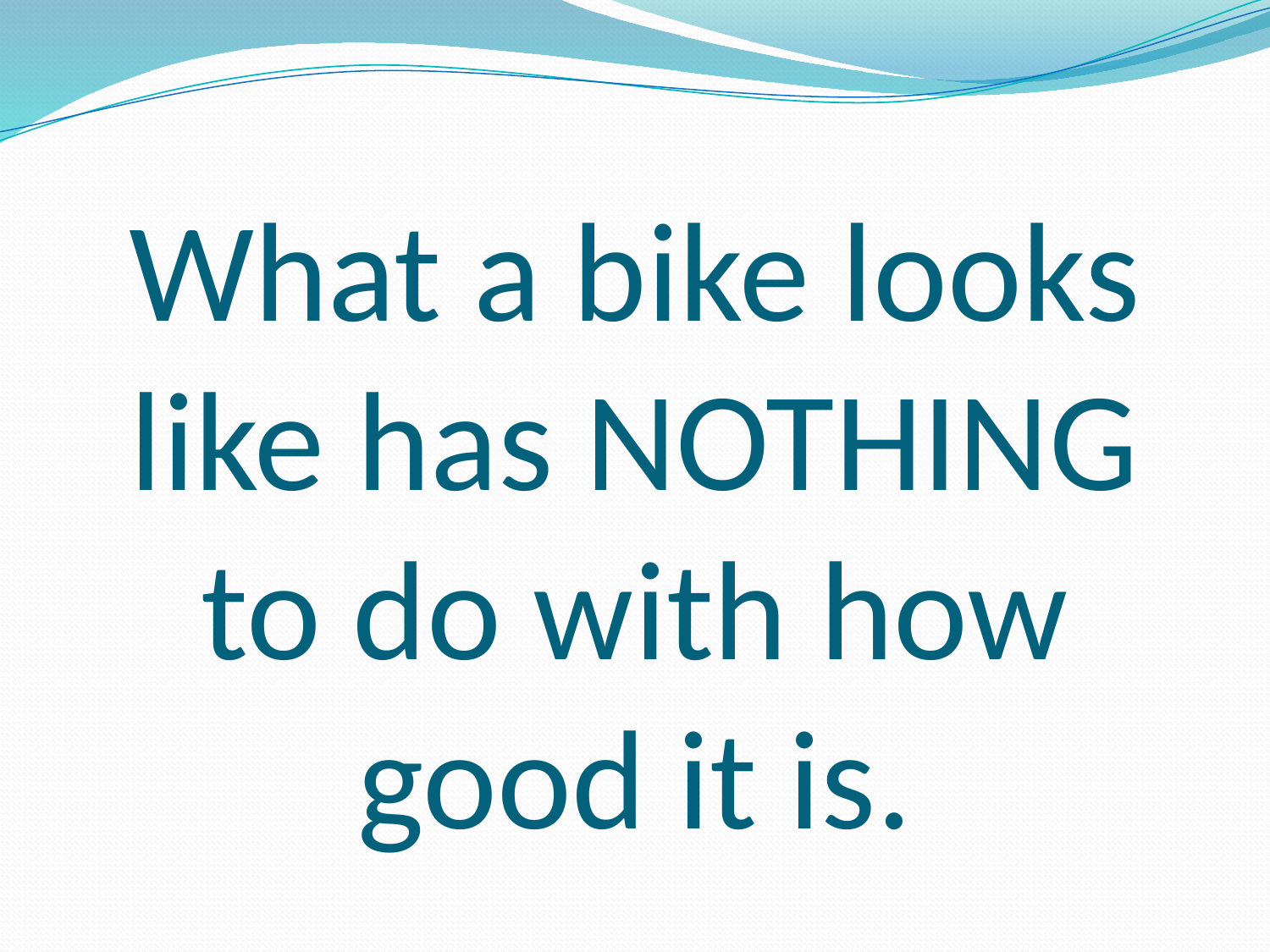

# What a bike looks like has NOTHING to do with how good it is.